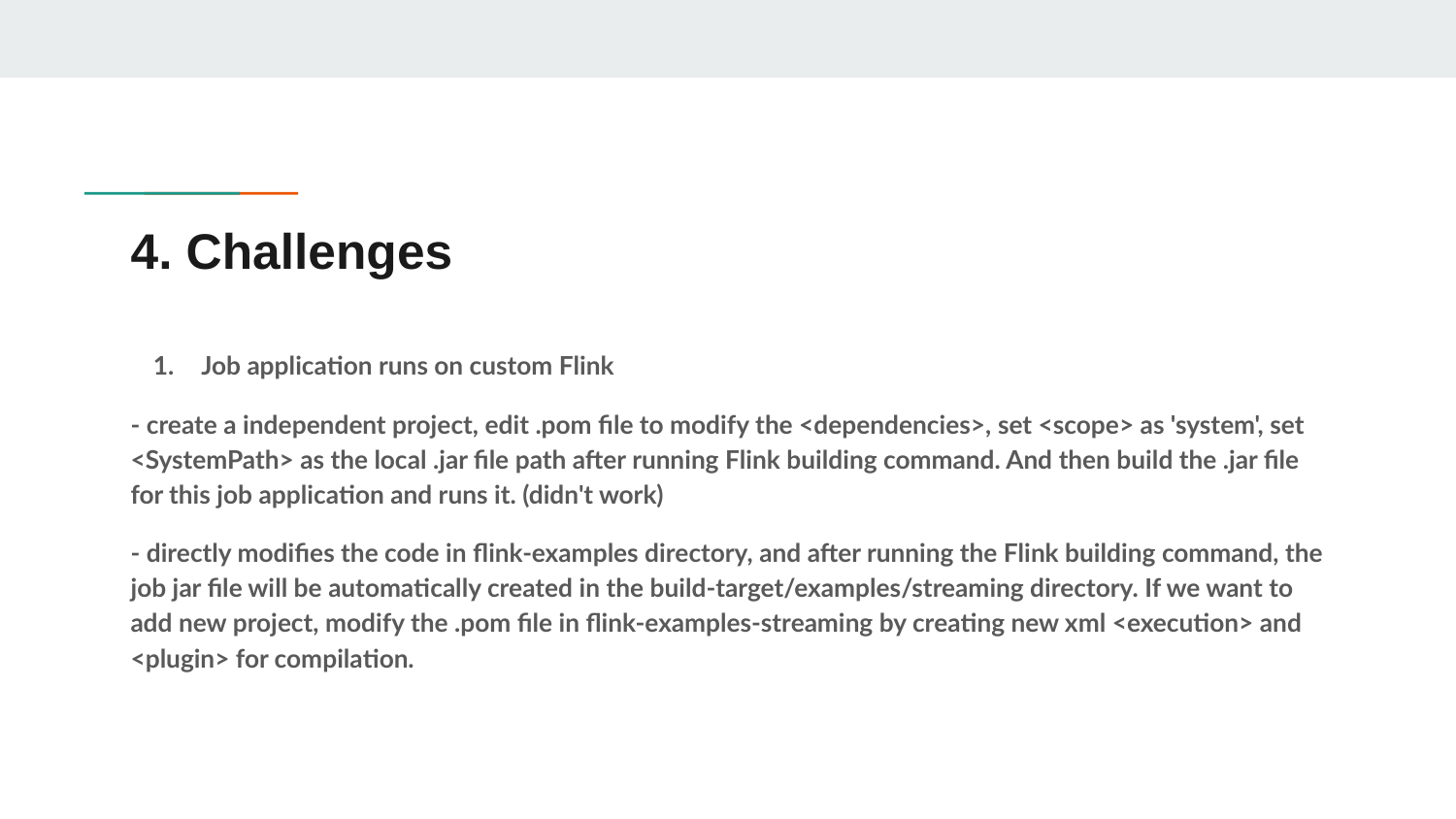

# 4. Challenges
Job application runs on custom Flink
- create a independent project, edit .pom file to modify the <dependencies>, set <scope> as 'system', set <SystemPath> as the local .jar file path after running Flink building command. And then build the .jar file for this job application and runs it. (didn't work)
- directly modifies the code in flink-examples directory, and after running the Flink building command, the job jar file will be automatically created in the build-target/examples/streaming directory. If we want to add new project, modify the .pom file in flink-examples-streaming by creating new xml <execution> and <plugin> for compilation.